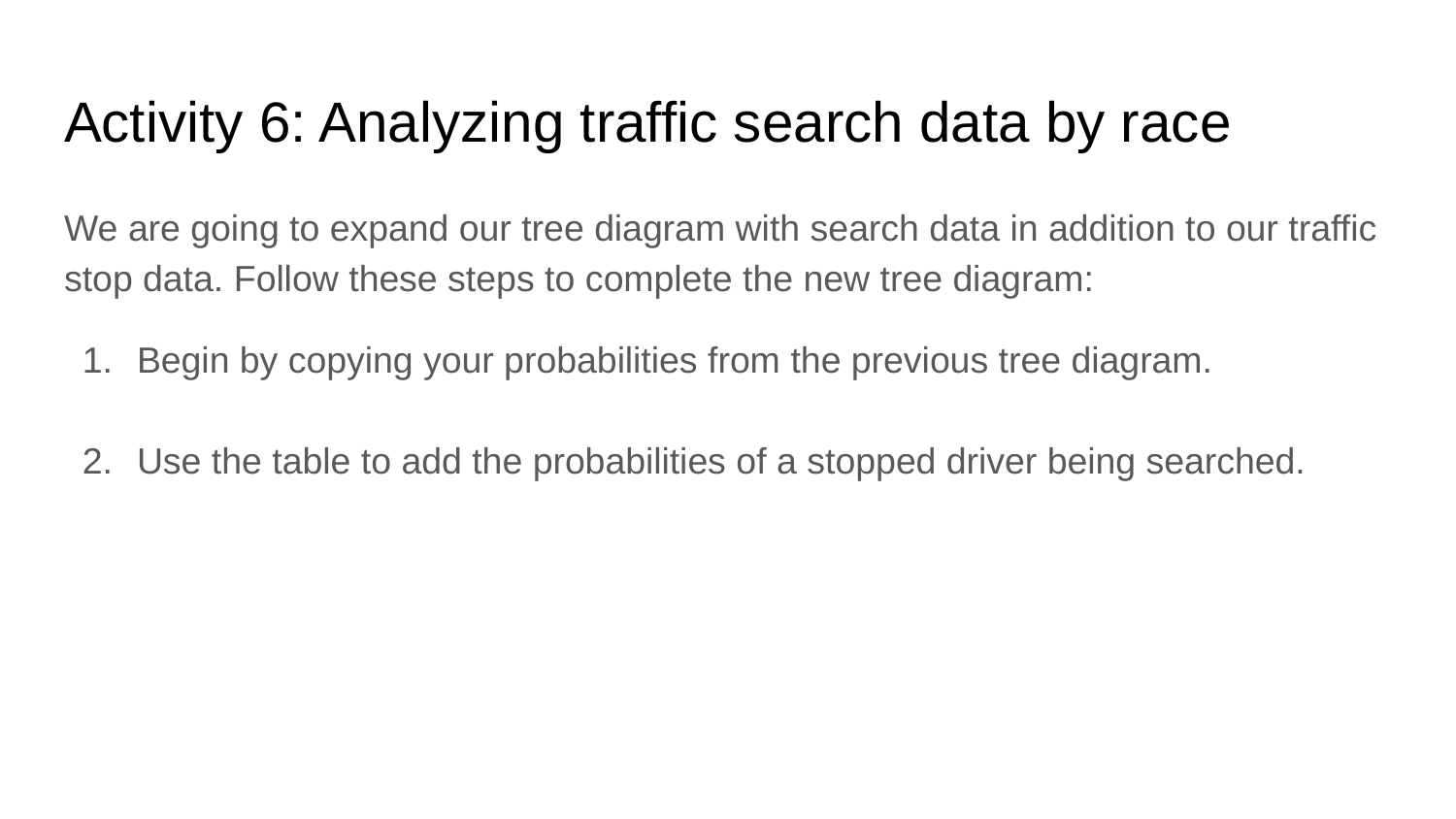

# Activity 6: Analyzing traffic search data by race
We are going to expand our tree diagram with search data in addition to our traffic stop data. Follow these steps to complete the new tree diagram:
Begin by copying your probabilities from the previous tree diagram.

Use the table to add the probabilities of a stopped driver being searched.